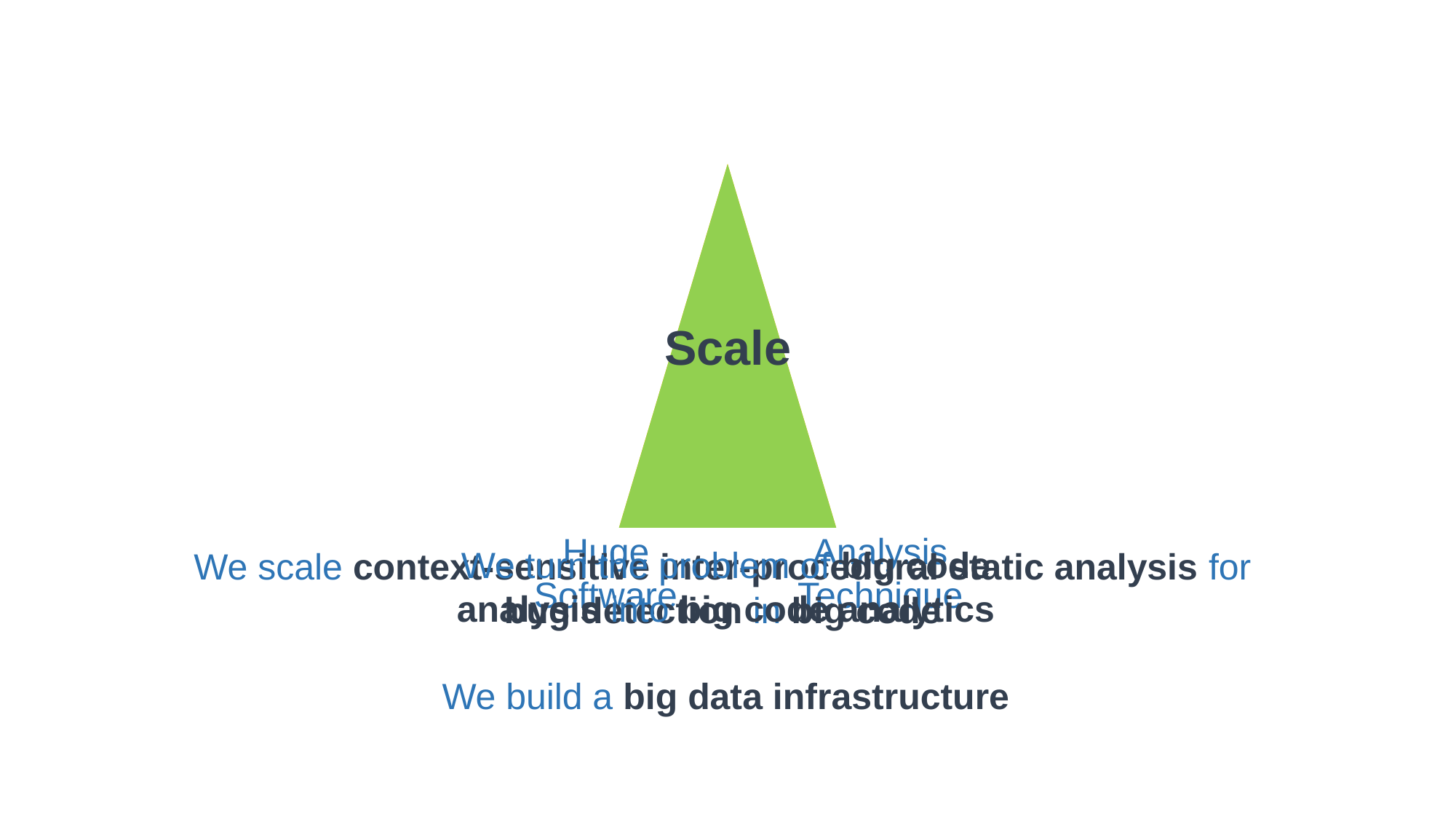

Scale
Huge Software
Analysis Technique
We turn the problem of big code analysis into big code analytics

We build a big data infrastructure
We scale context-sensitive inter-procedural static analysis for
bug detection in big code